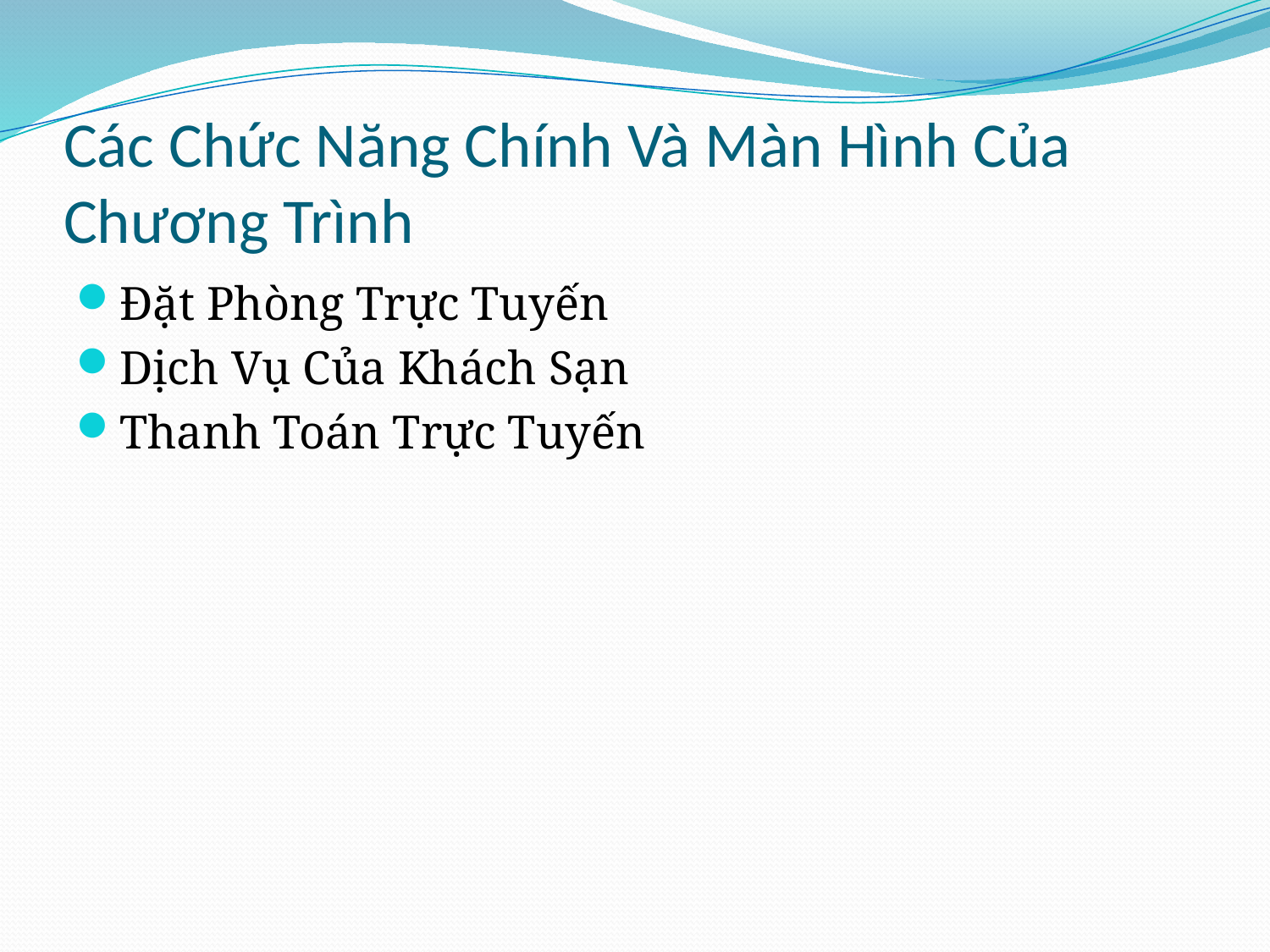

# Các Chức Năng Chính Và Màn Hình Của Chương Trình
Đặt Phòng Trực Tuyến
Dịch Vụ Của Khách Sạn
Thanh Toán Trực Tuyến